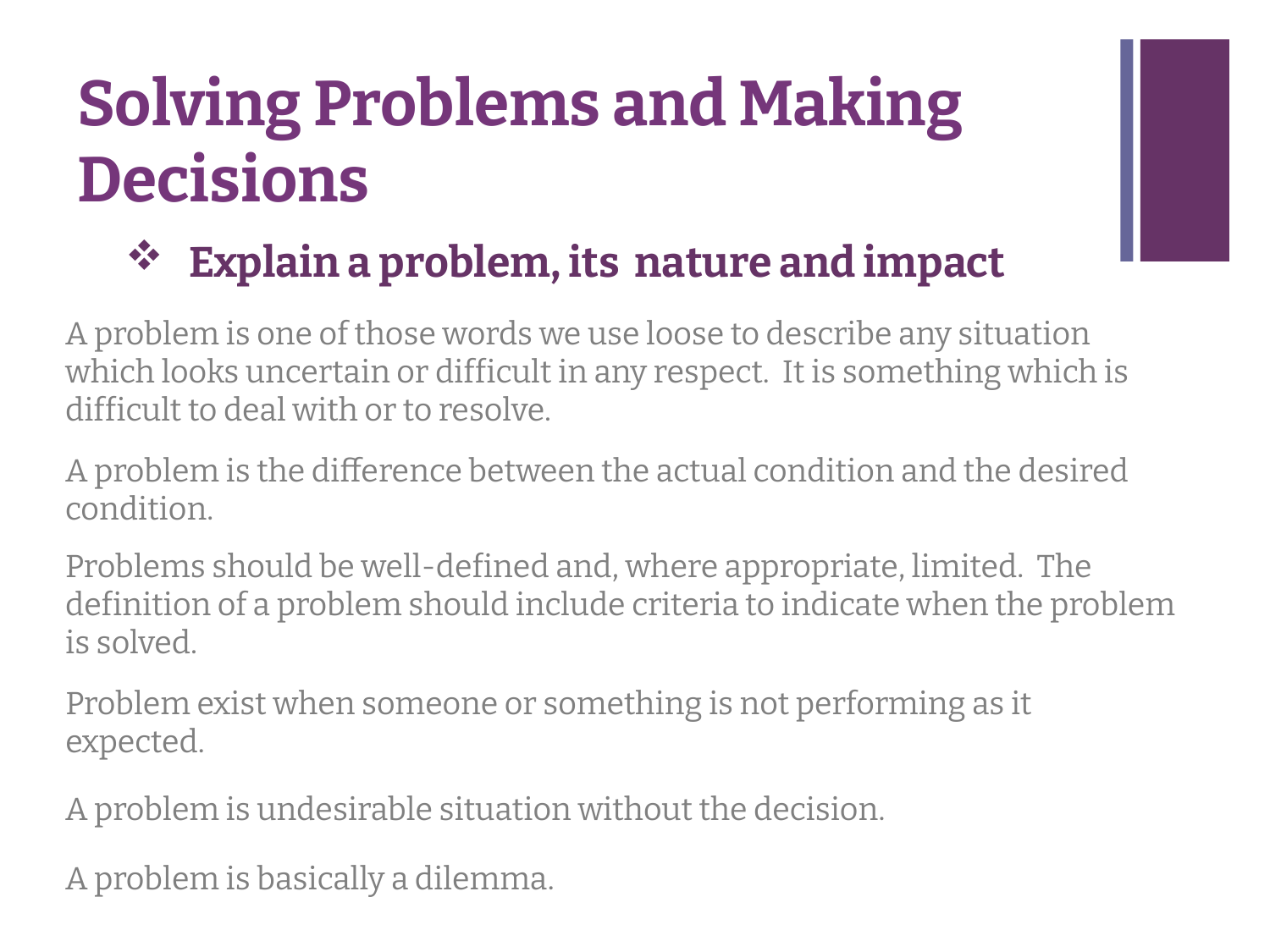

Solving Problems and Making Decisions
Explain a problem, its  nature and impact
A problem is one of those words we use loose to describe any situation which looks uncertain or difficult in any respect.  It is something which is difficult to deal with or to resolve.
A problem is the difference between the actual condition and the desired condition.

Problems should be well-defined and, where appropriate, limited.  The definition of a problem should include criteria to indicate when the problem is solved.
Problem exist when someone or something is not performing as it expected.
A problem is undesirable situation without the decision.
A problem is basically a dilemma.